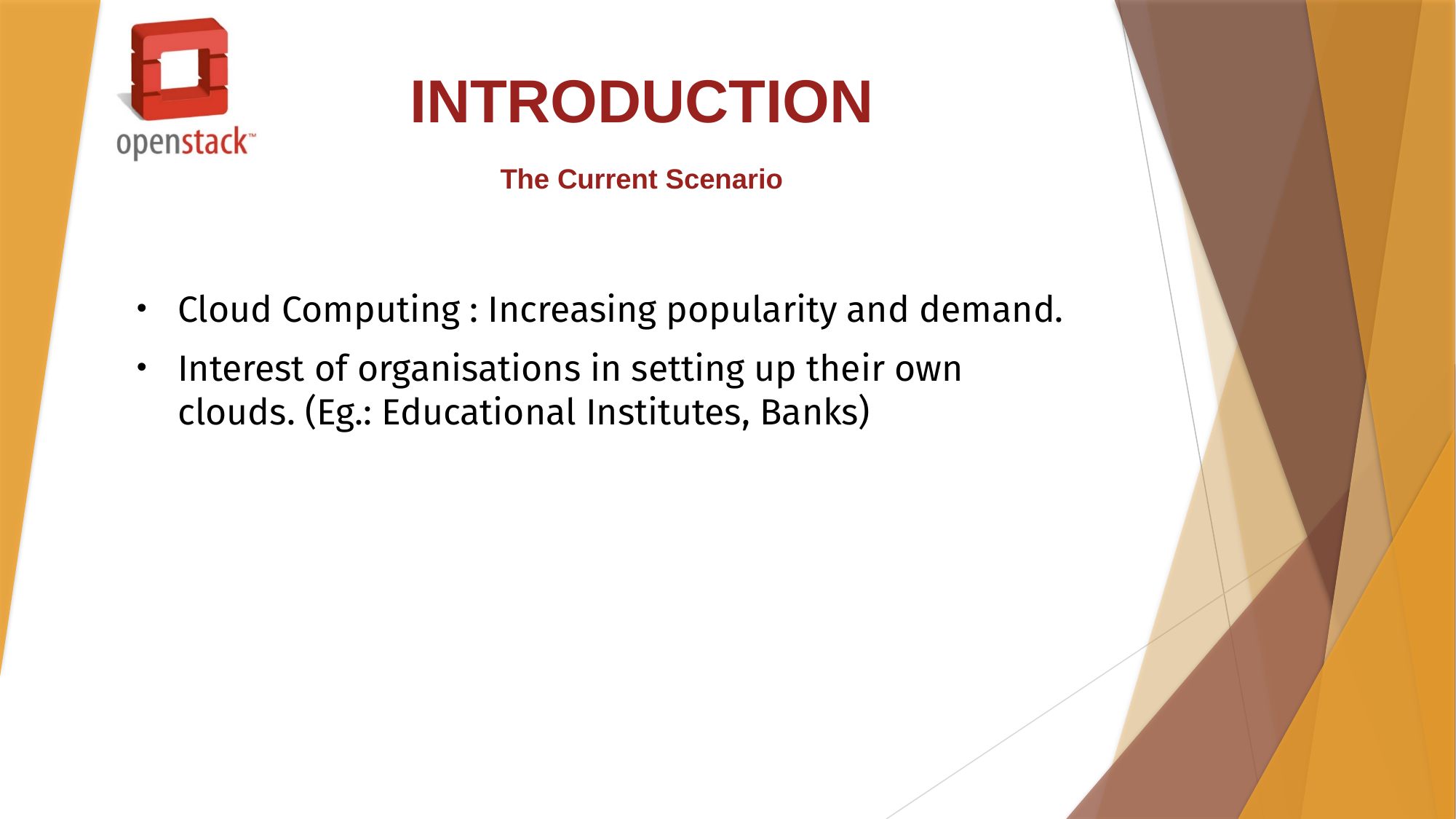

INTRODUCTION
The Current Scenario
Cloud Computing : Increasing popularity and demand.
Interest of organisations in setting up their own clouds. (Eg.: Educational Institutes, Banks)